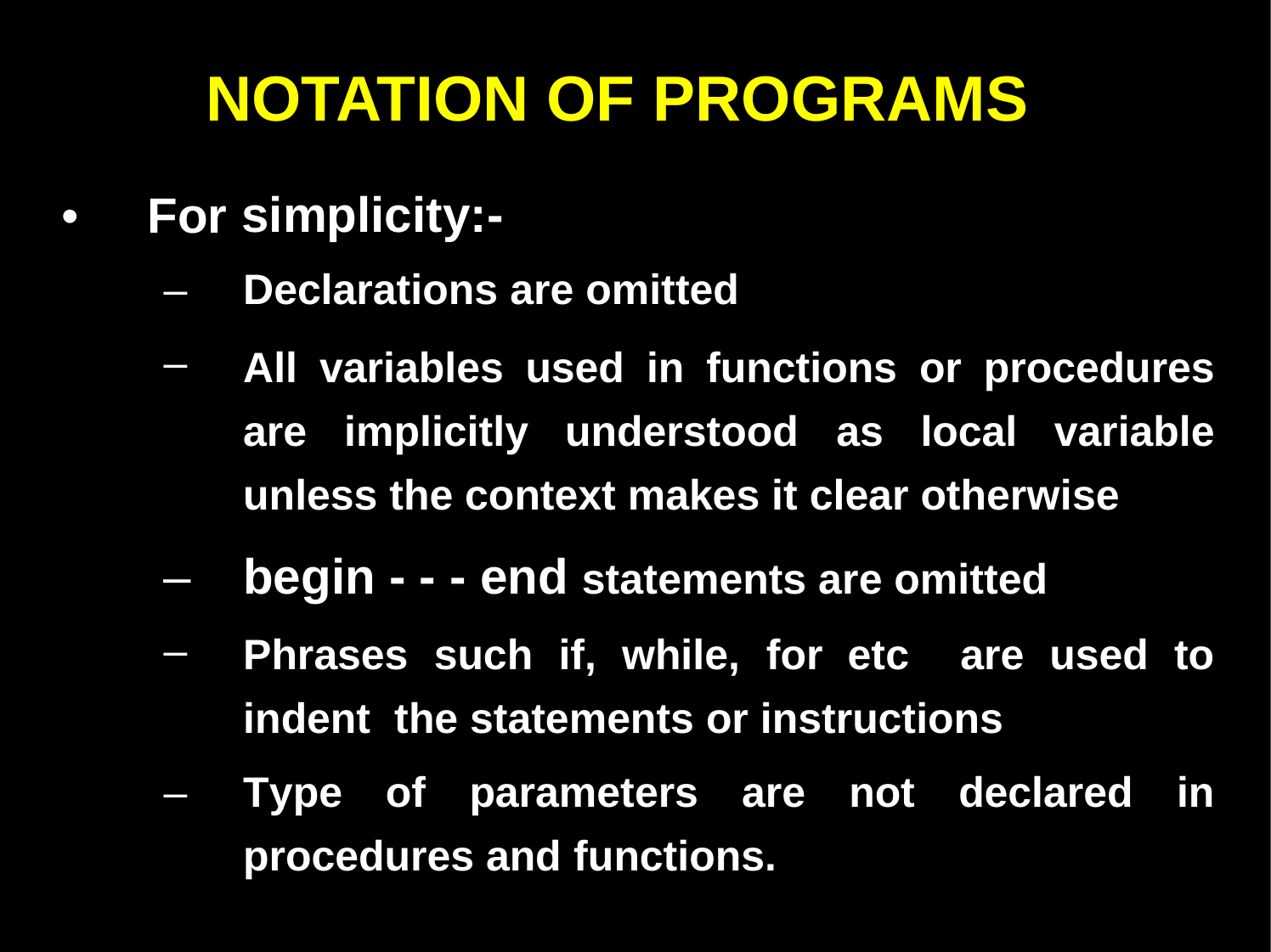

NOTATION OF PROGRAMS

•
For
–
–
simplicity:-
Declarations are omitted
All variables
used
in
functions
or
procedures
are
implicitly
understood   as
local
variable
unless the context makes it clear
otherwise
–
–
begin - - - end statements are omitted
Phrases
such
if,
while,  for
etc
are
used
to
indent the statements or instructions
–
Type
of
parameters
are
not
declared
in
procedures and functions.